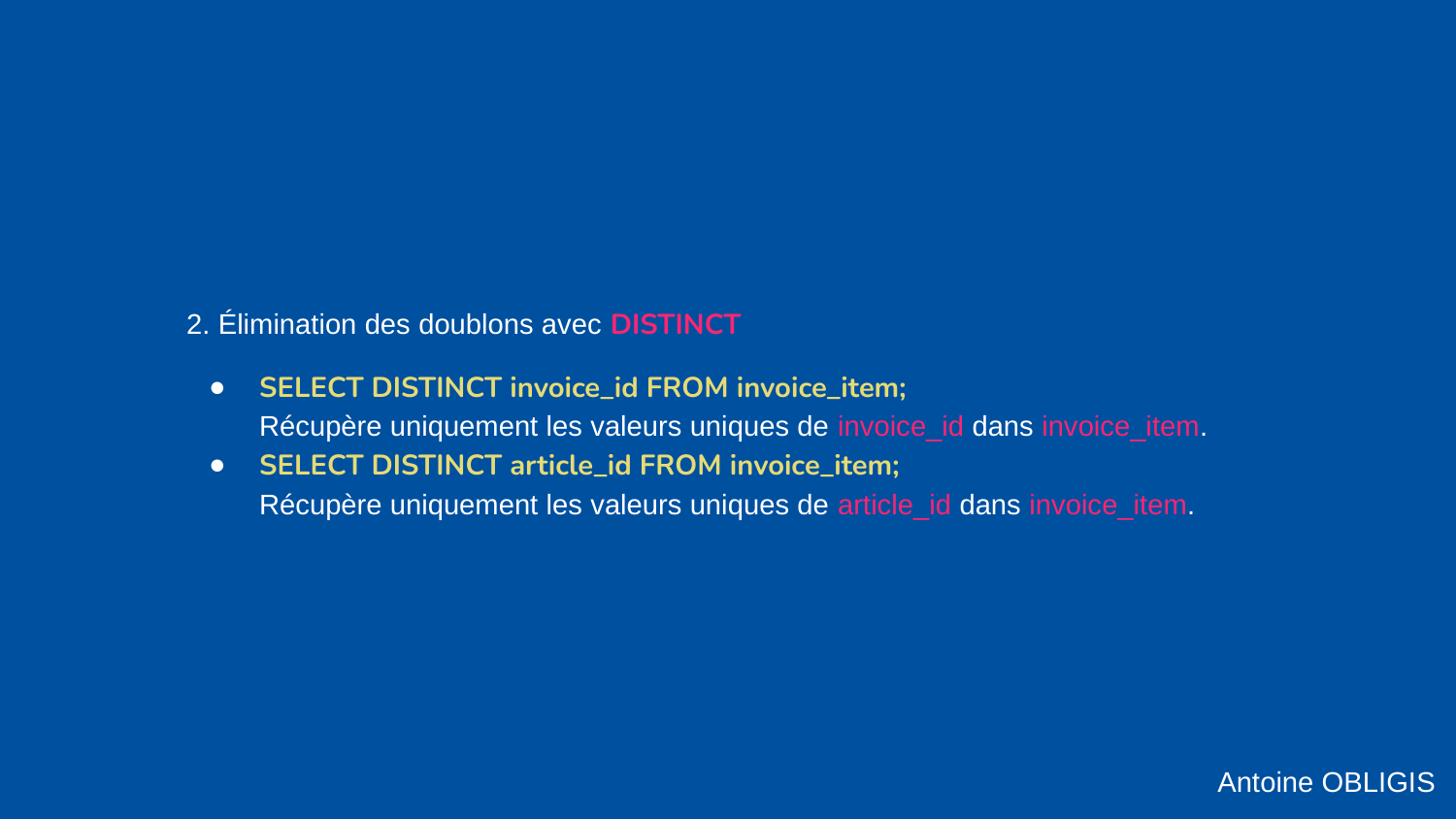

2. Élimination des doublons avec DISTINCT
SELECT DISTINCT invoice_id FROM invoice_item;
Récupère uniquement les valeurs uniques de invoice_id dans invoice_item.
SELECT DISTINCT article_id FROM invoice_item;
Récupère uniquement les valeurs uniques de article_id dans invoice_item.